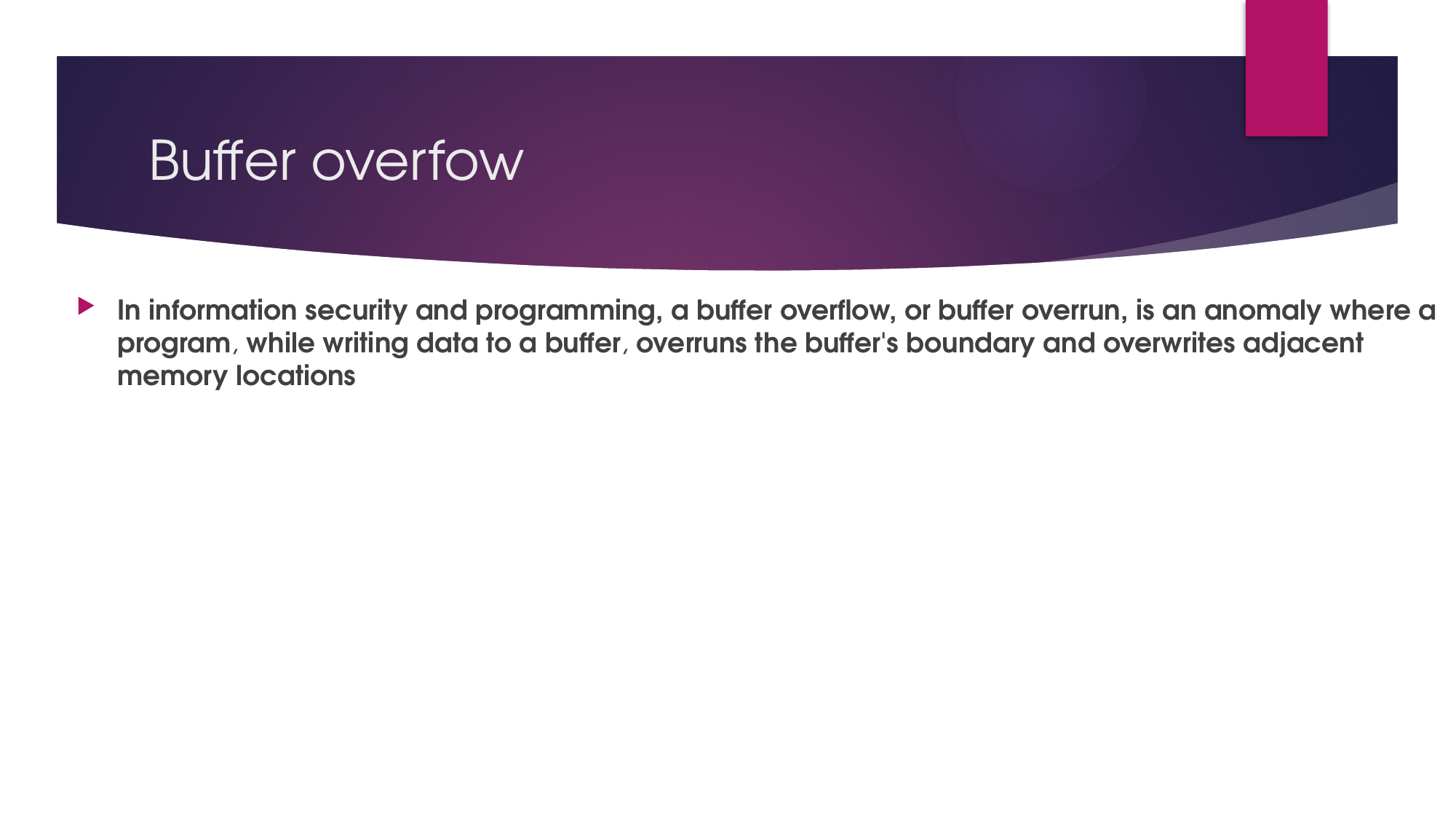

# Buffer overfow
In information security and programming, a buffer overflow, or buffer overrun, is an anomaly where a program, while writing data to a buffer, overruns the buffer's boundary and overwrites adjacent memory locations